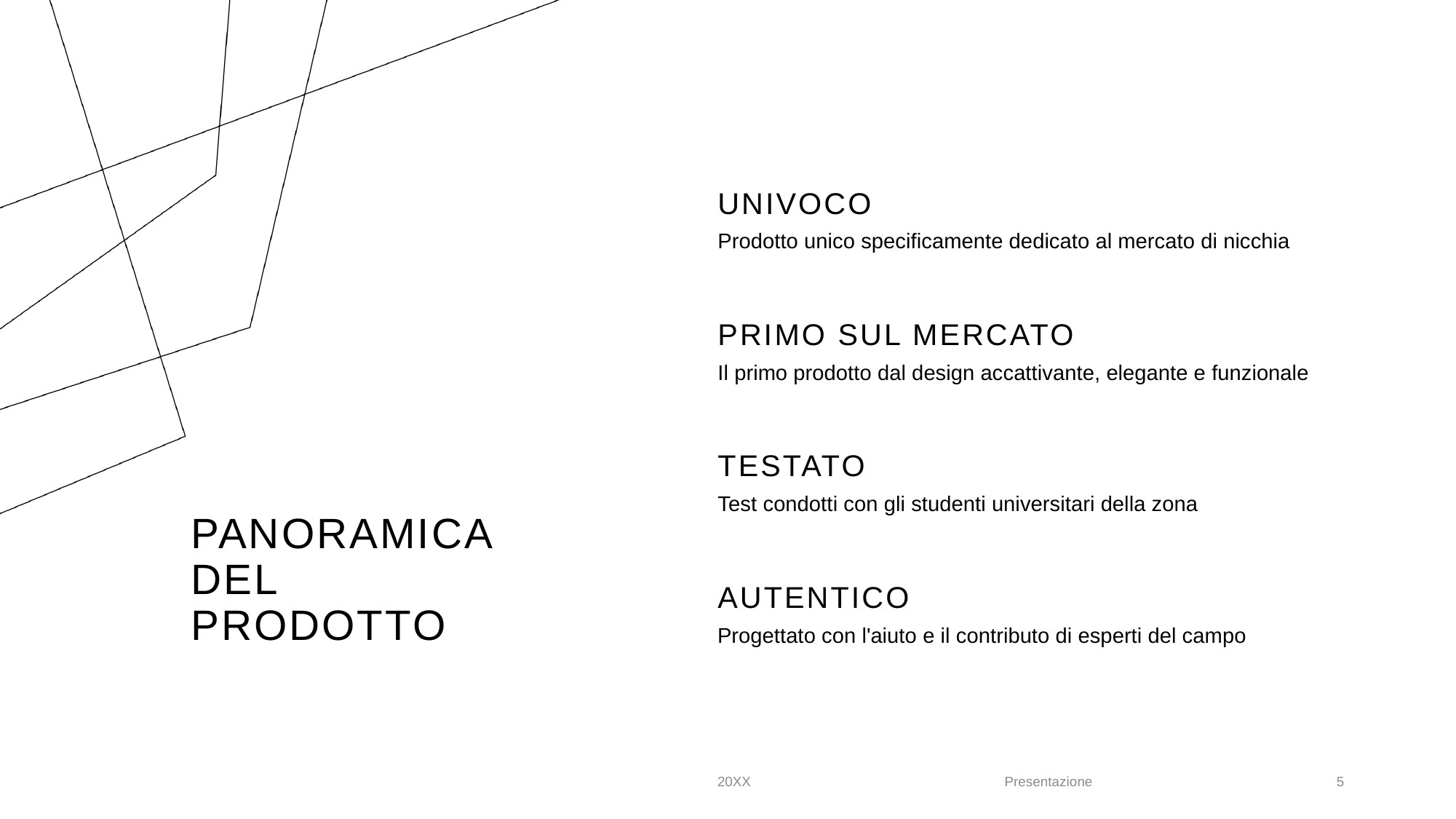

UNIVOCO
Prodotto unico specificamente dedicato al mercato di nicchia
PRIMO SUL MERCATO
Il primo prodotto dal design accattivante, elegante e funzionale
TESTATO
Test condotti con gli studenti universitari della zona
# PANORAMICA DEL PRODOTTO
AUTENTICO
Progettato con l'aiuto e il contributo di esperti del campo
20XX
Presentazione
5